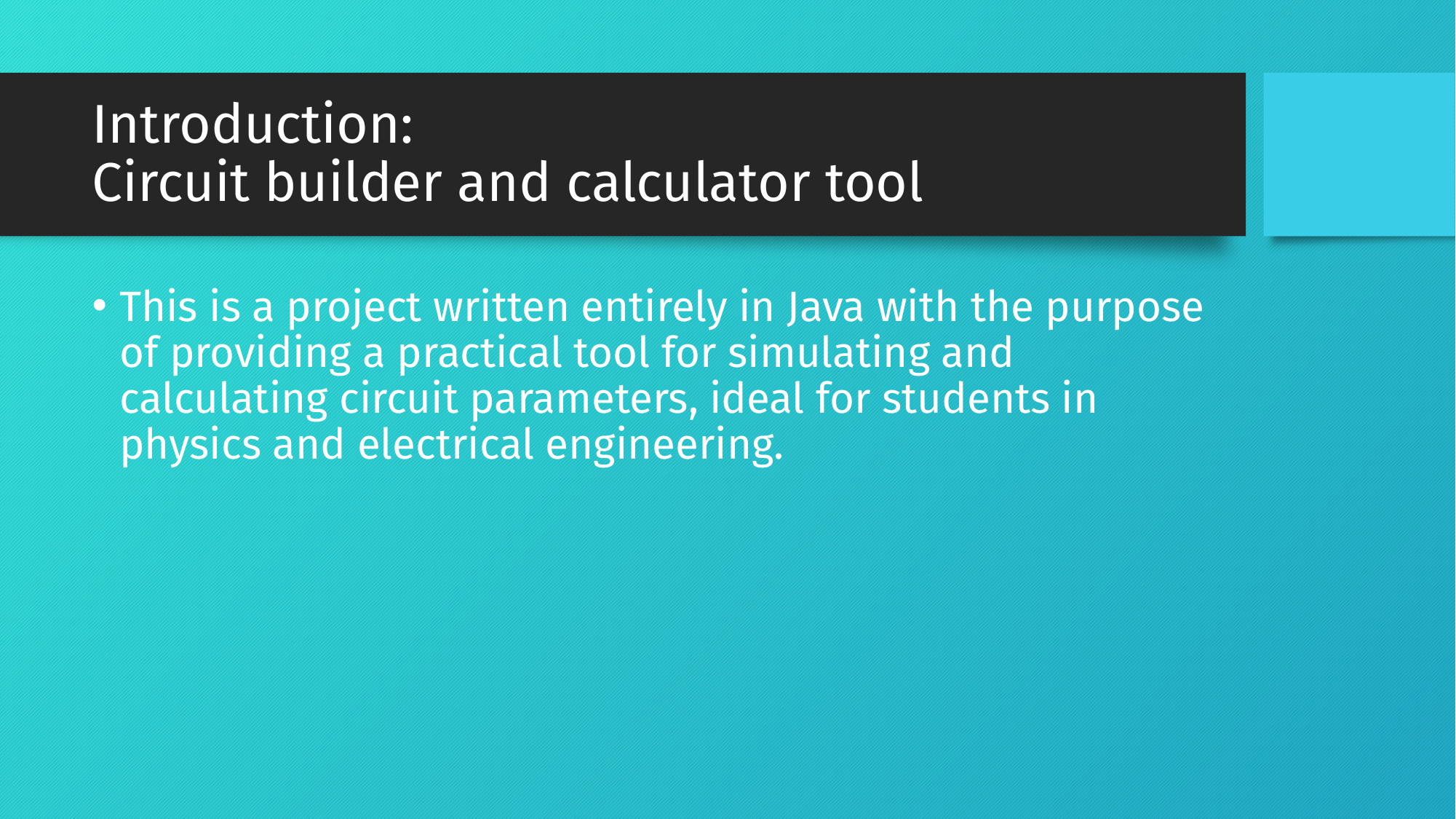

# Introduction: Circuit builder and calculator tool
This is a project written entirely in Java with the purpose of providing a practical tool for simulating and calculating circuit parameters, ideal for students in physics and electrical engineering.